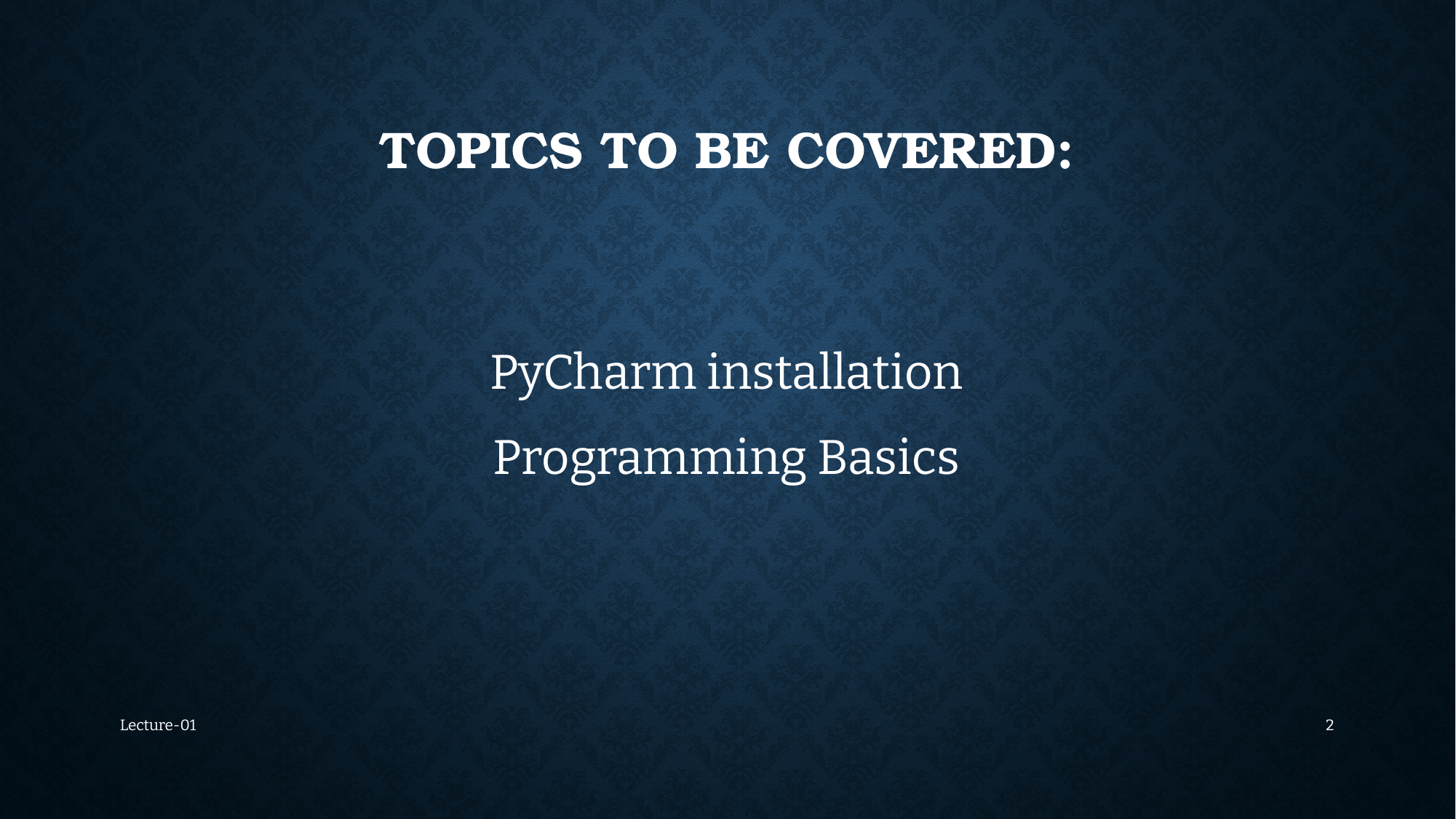

# Topics to be covered:

PyCharm installation
Programming Basics
Lecture-01
2